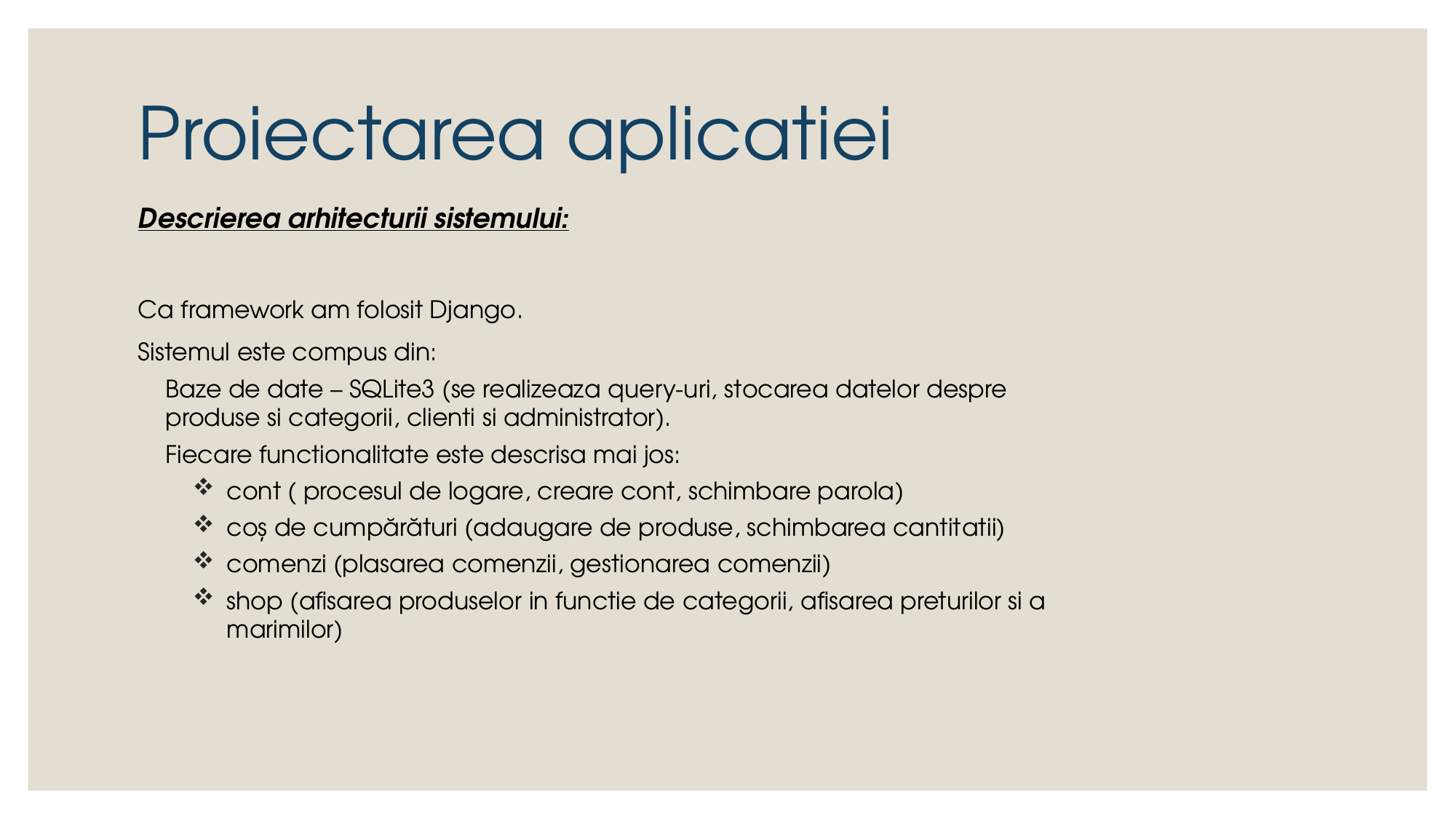

# Proiectarea aplicatiei
Descrierea arhitecturii sistemului:

Ca framework am folosit Django.
Sistemul este compus din:
Baze de date – SQLite3 (se realizeaza query-uri, stocarea datelor despre produse si categorii, clienti si administrator).
Fiecare functionalitate este descrisa mai jos:
cont ( procesul de logare, creare cont, schimbare parola)
coș de cumpărături (adaugare de produse, schimbarea cantitatii)
comenzi (plasarea comenzii, gestionarea comenzii)
shop (afisarea produselor in functie de categorii, afisarea preturilor si a marimilor)